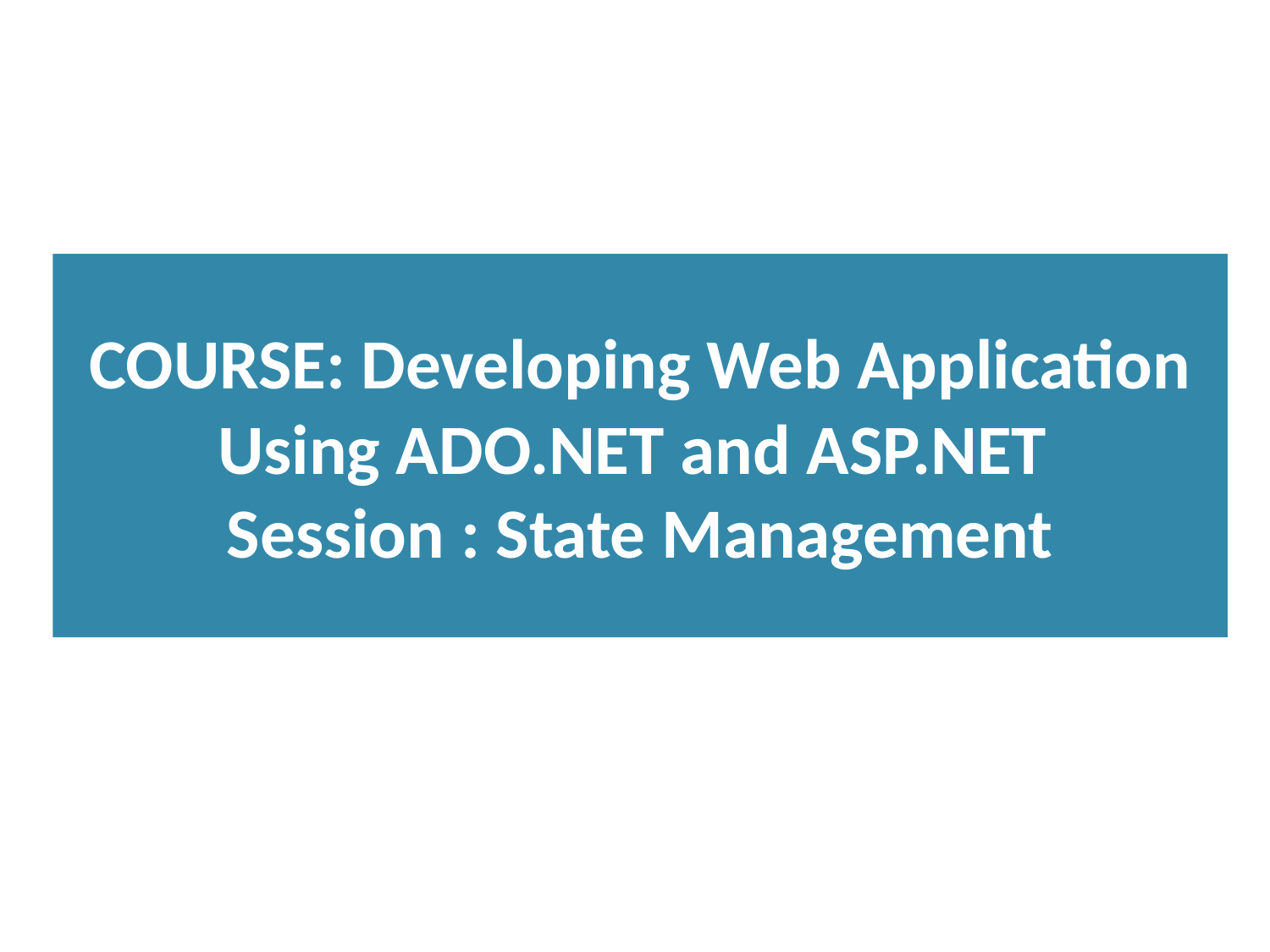

COURSE: Developing Web Application Using ADO.NET and ASP.NET
Session : State Management